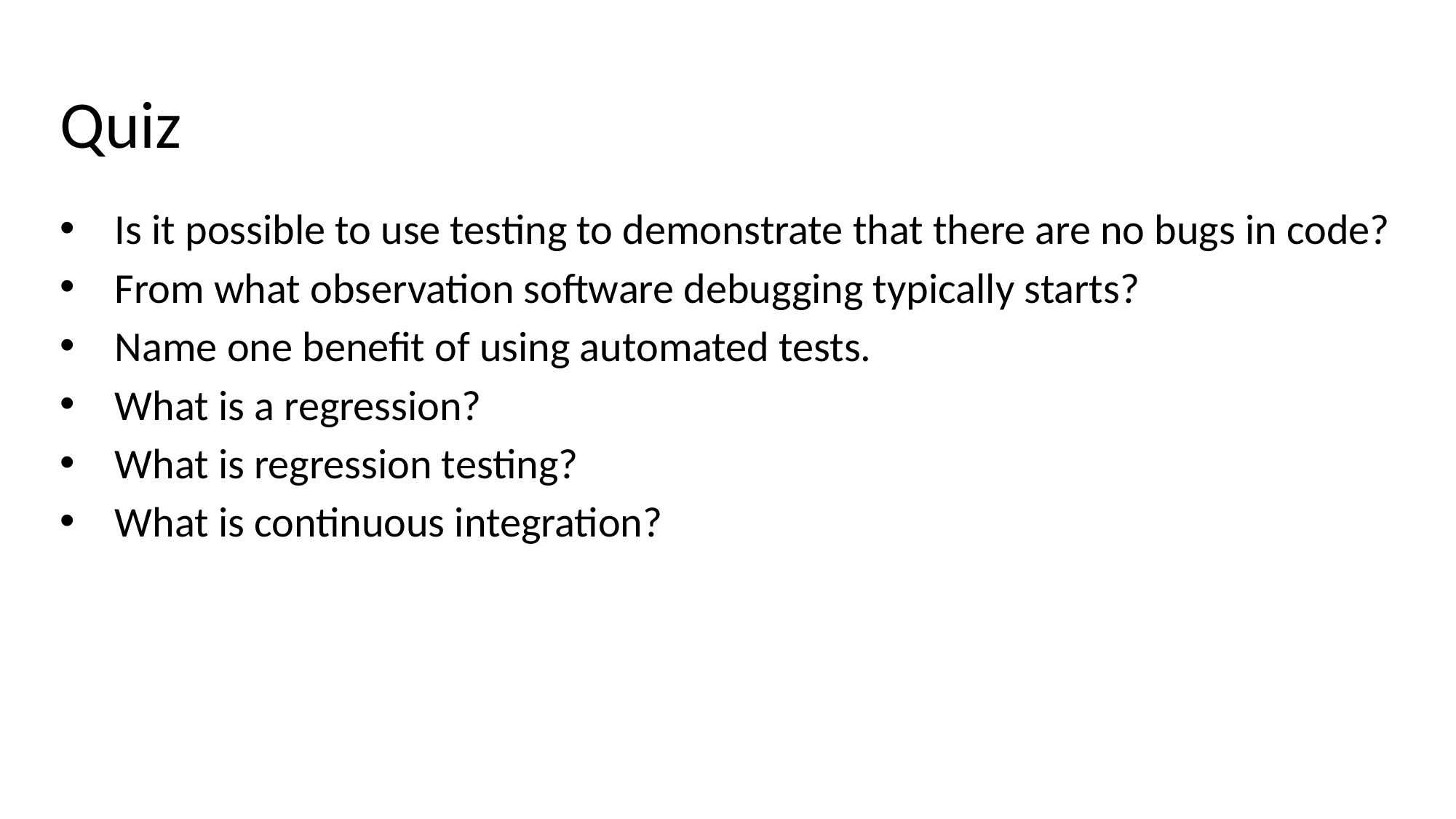

Quiz
Is it possible to use testing to demonstrate that there are no bugs in code?
From what observation software debugging typically starts?
Name one benefit of using automated tests.
What is a regression?
What is regression testing?
What is continuous integration?